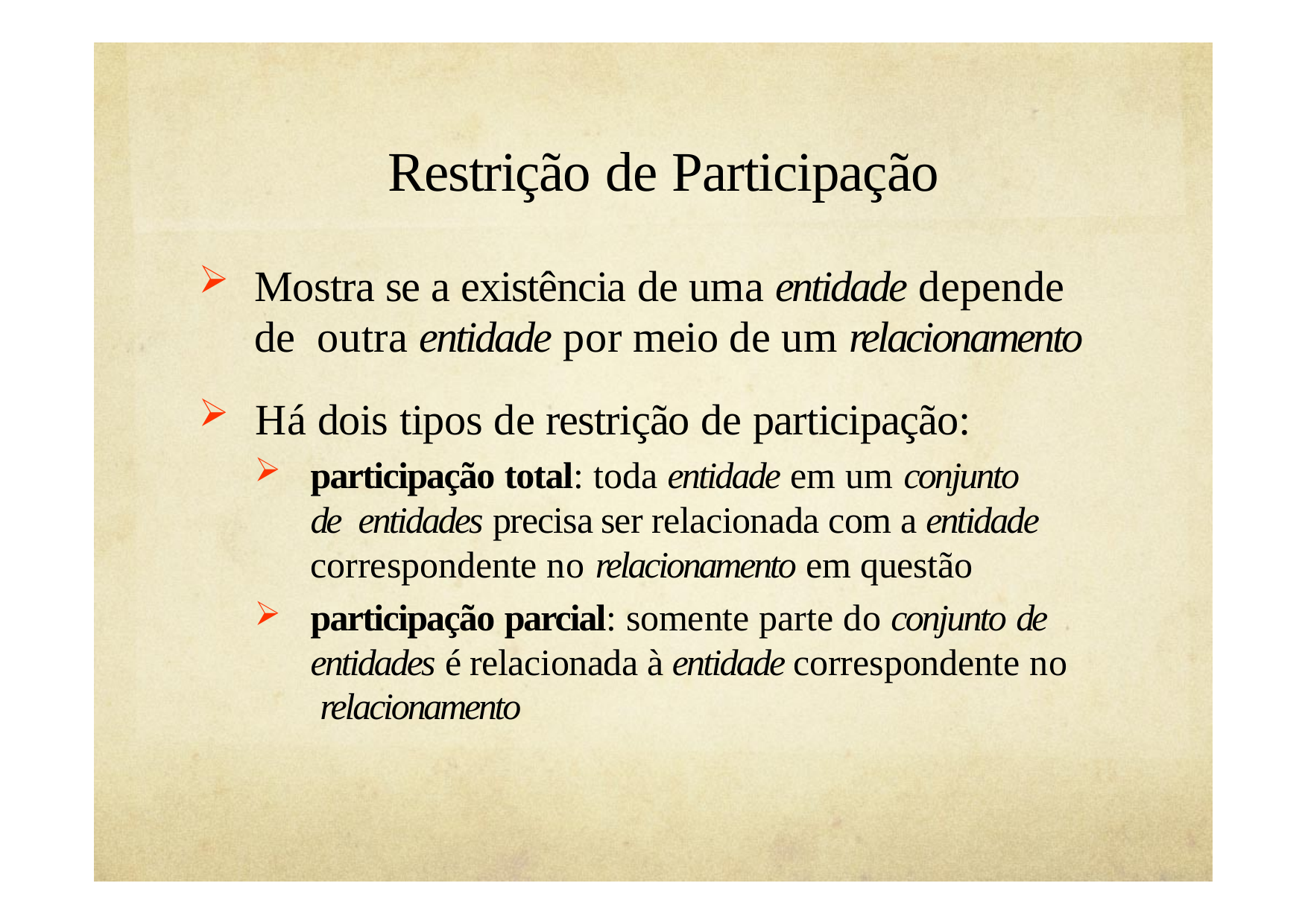

# Restrição de Participação
Mostra se a existência de uma entidade depende de  outra entidade por meio de um relacionamento
Há dois tipos de restrição de participação:
participação total: toda entidade em um conjunto de  entidades precisa ser relacionada com a entidade  correspondente no relacionamento em questão
participação parcial: somente parte do conjunto de  entidades é relacionada à entidade correspondente no  relacionamento